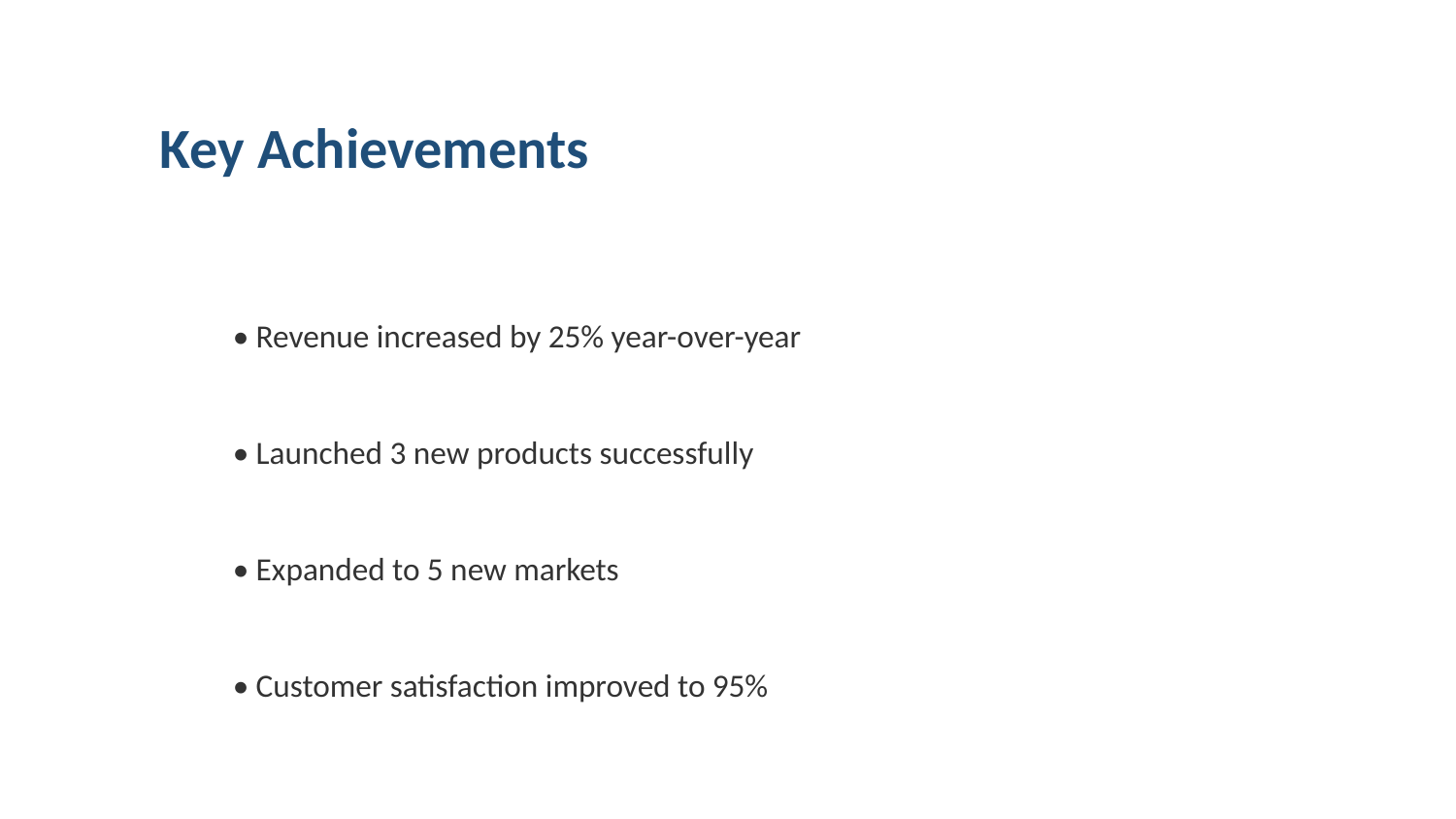

Key Achievements
• Revenue increased by 25% year-over-year
• Launched 3 new products successfully
• Expanded to 5 new markets
• Customer satisfaction improved to 95%